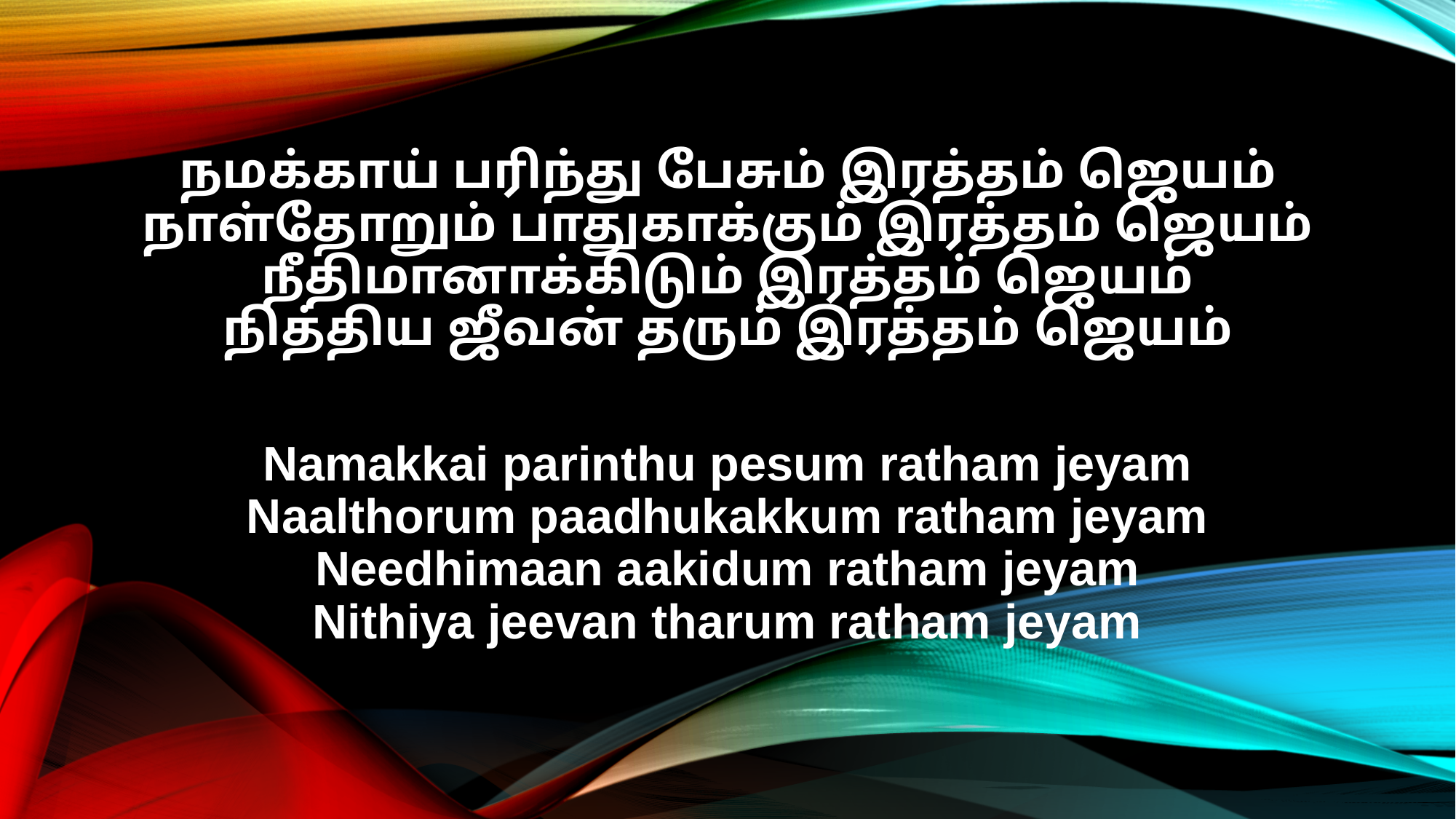

நமக்காய் பரிந்து பேசும் இரத்தம் ஜெயம்
நாள்தோறும் பாதுகாக்கும் இரத்தம் ஜெயம்
நீதிமானாக்கிடும் இரத்தம் ஜெயம்
நித்திய ஜீவன் தரும் இரத்தம் ஜெயம்

Namakkai parinthu pesum ratham jeyam
Naalthorum paadhukakkum ratham jeyam
Needhimaan aakidum ratham jeyam
Nithiya jeevan tharum ratham jeyam